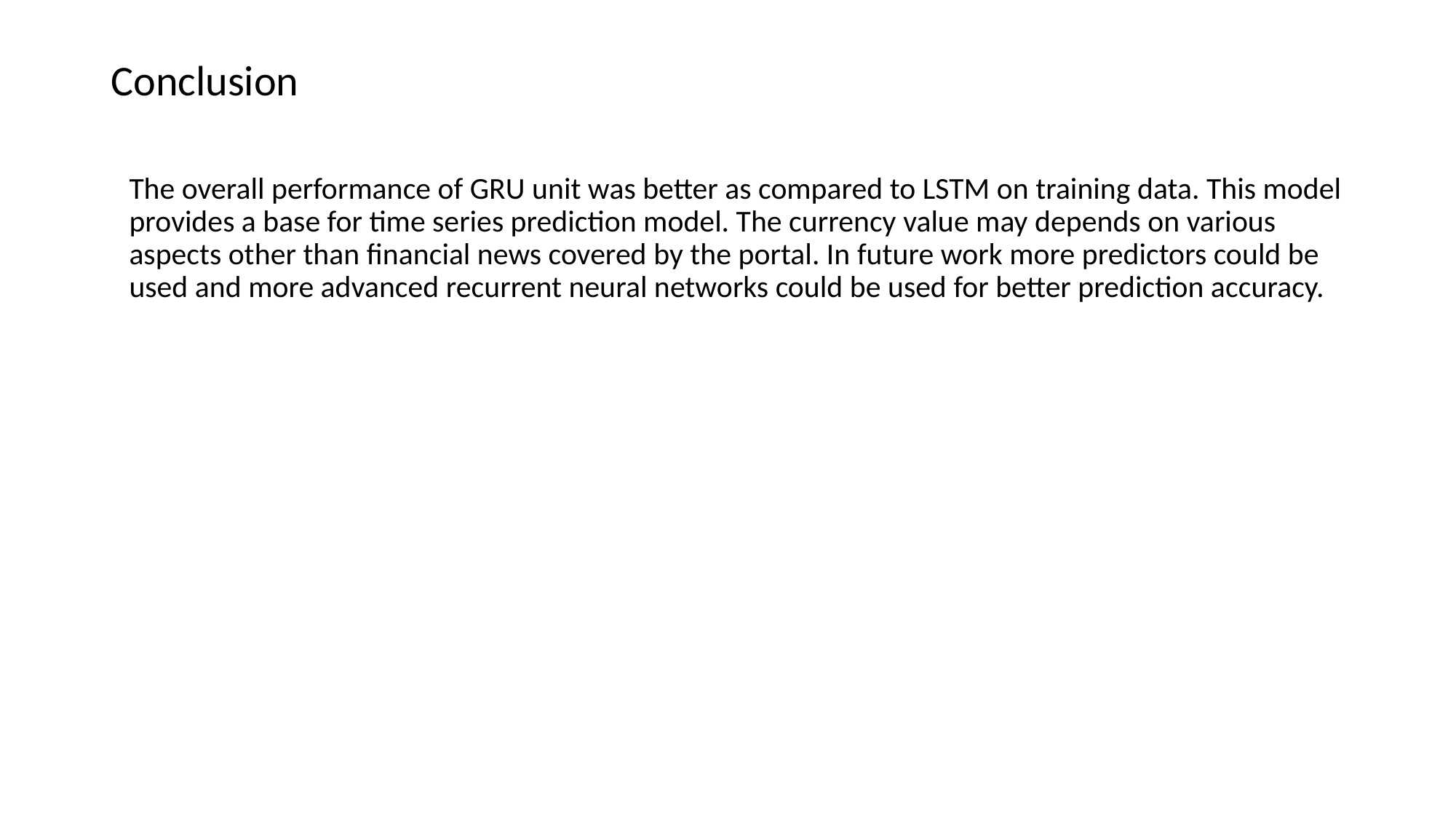

# Conclusion
The overall performance of GRU unit was better as compared to LSTM on training data. This model provides a base for time series prediction model. The currency value may depends on various aspects other than financial news covered by the portal. In future work more predictors could be used and more advanced recurrent neural networks could be used for better prediction accuracy.